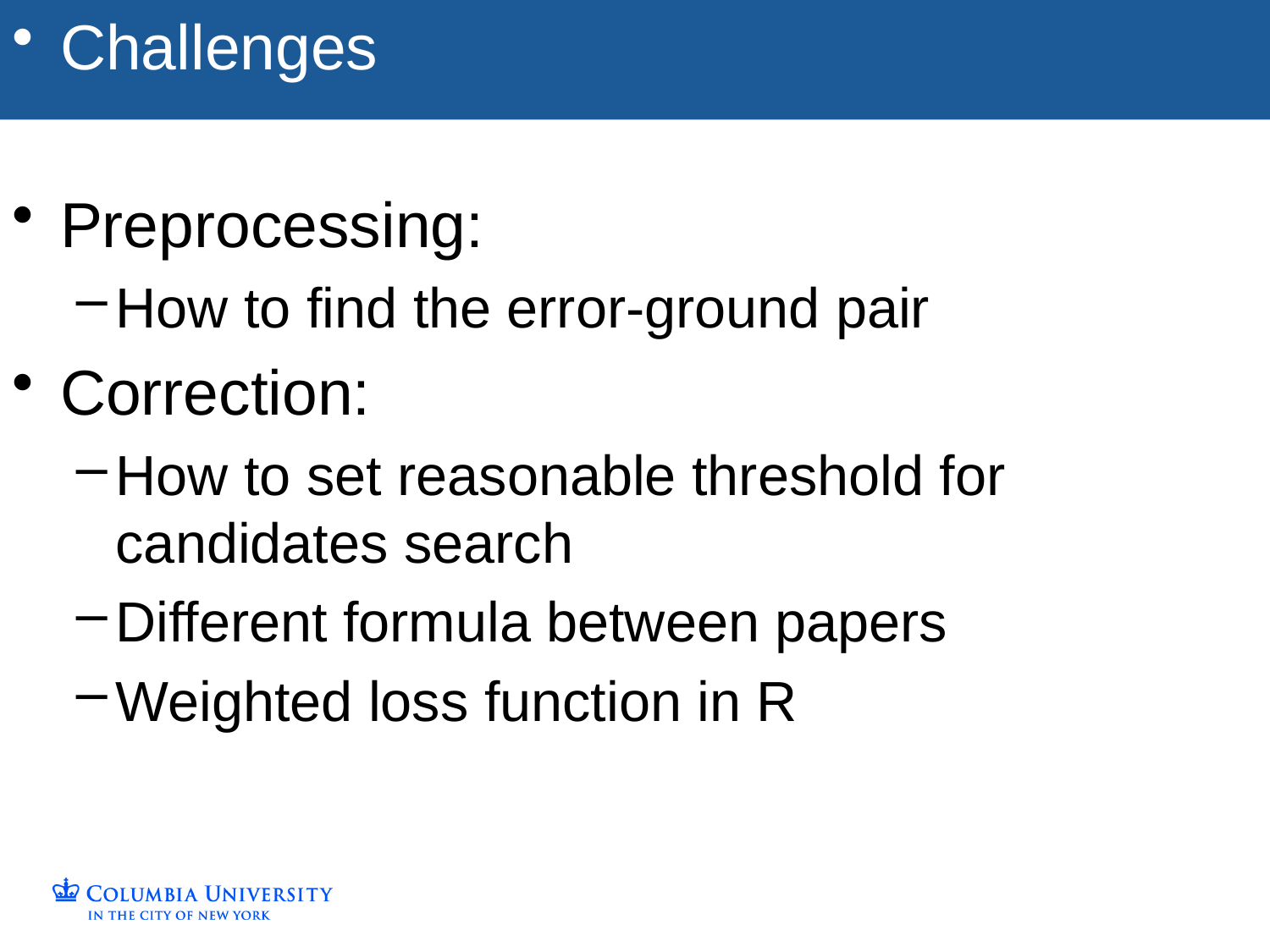

# Challenges

Preprocessing:
How to find the error-ground pair
Correction:
How to set reasonable threshold for candidates search
Different formula between papers
Weighted loss function in R